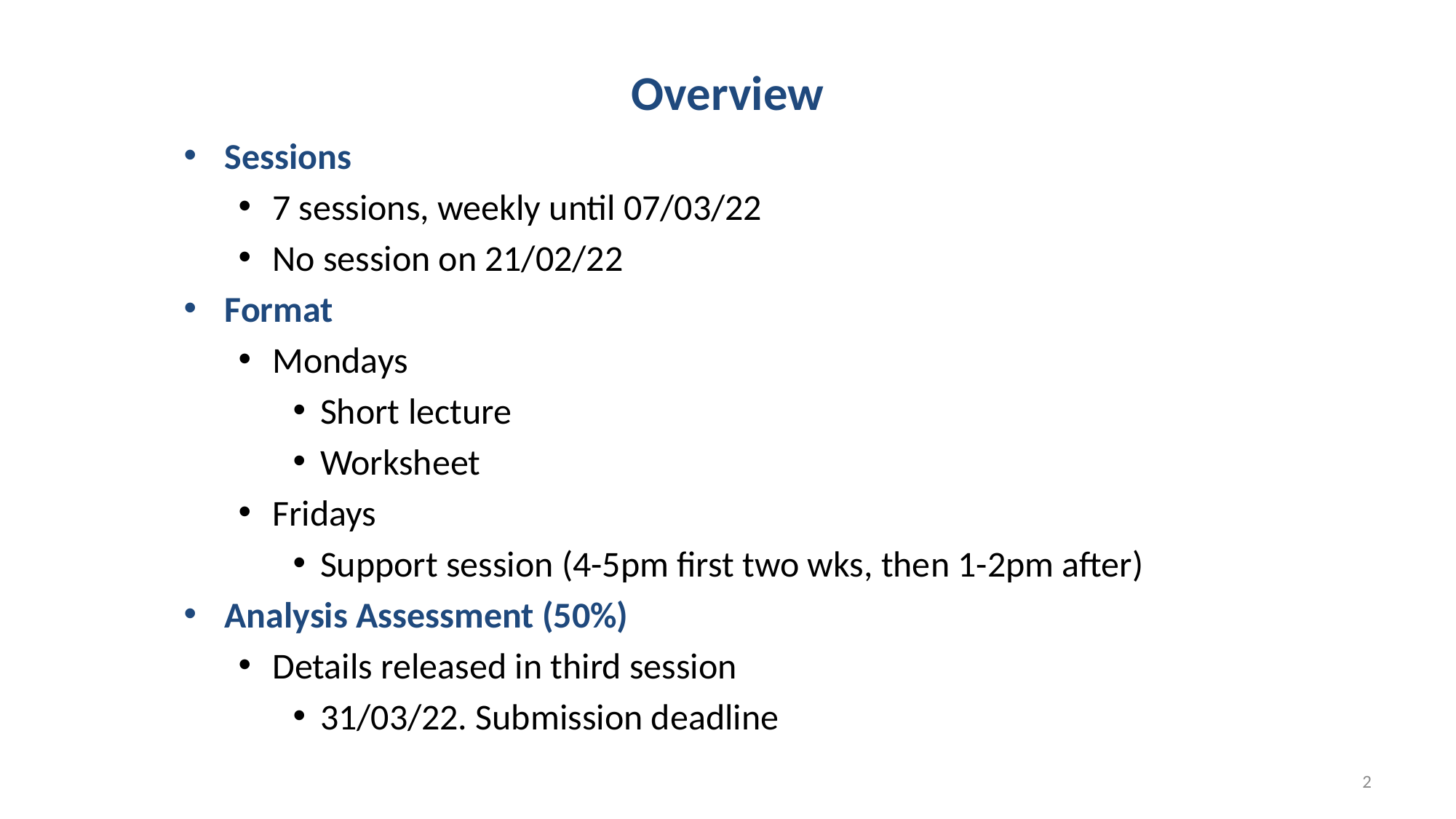

# Overview
Sessions
7 sessions, weekly until 07/03/22
No session on 21/02/22
Format
Mondays
Short lecture
Worksheet
Fridays
Support session (4-5pm first two wks, then 1-2pm after)
Analysis Assessment (50%)
Details released in third session
31/03/22. Submission deadline
2